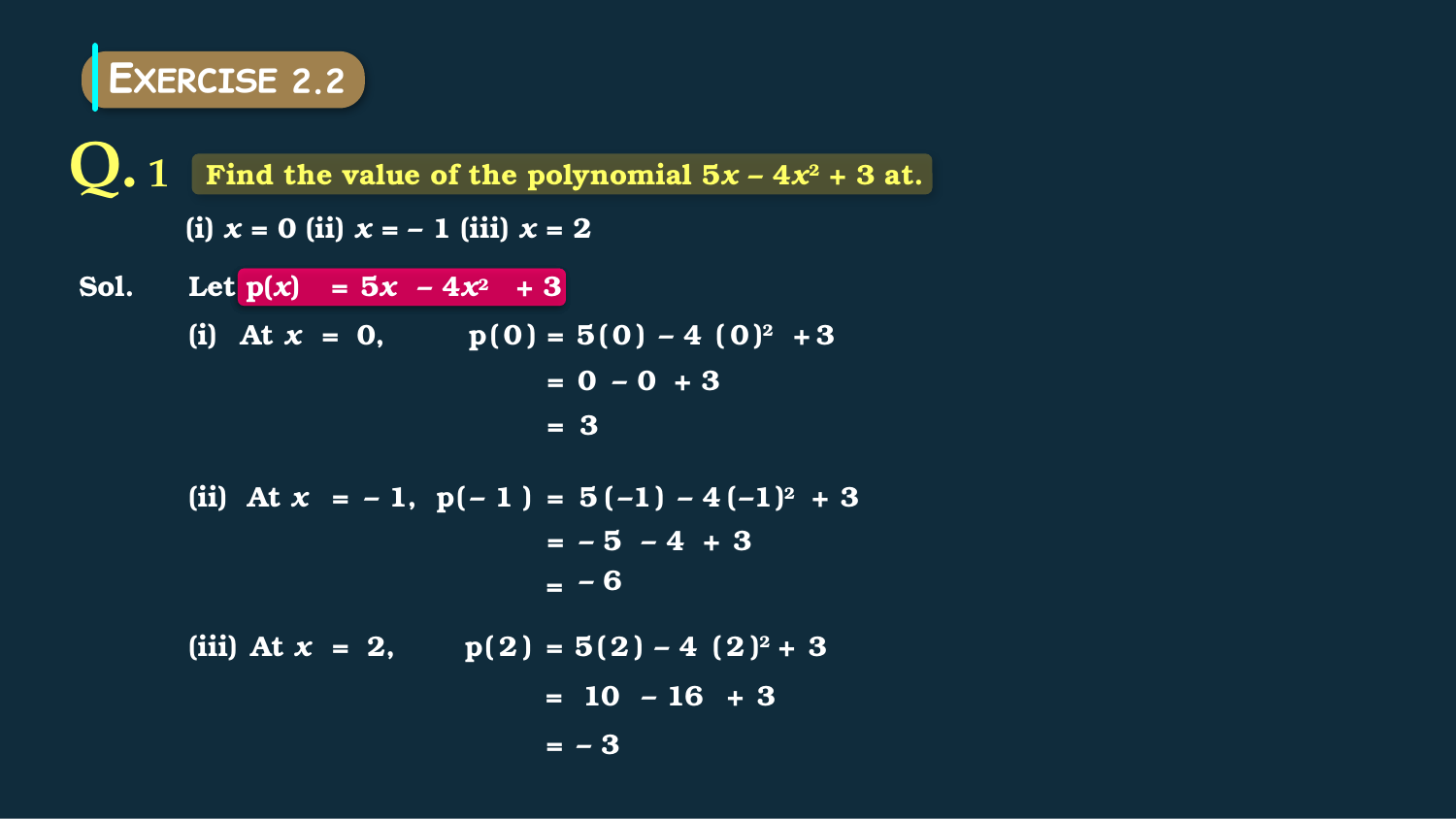

EXERCISE 2.2

Q. 1
Find the value of the polynomial 5x – 4x2 + 3 at.

(i) x = 0 (ii) x = – 1 (iii) x = 2
 polynomials are denoted by p(x)
Sol.
Let p(x)
=
5x
– 4x2
+ 3

(i)
At x
=
0,
p
(
0
)
=
5
(
0
)
– 4
(
0
)2
+
3
Substitute x = 0 in p(x)
=
0
0
+
3
–
=
3

(ii)
At x
=
– 1,
p
(
– 1
)
=
5
(
–1
)
– 4
(
–1
)2
+
3
Substitute x = -1 in p(x)
=
– 5
– 4
+
3
– 6
=

(iii)
At x
=
2,
p
2
5
2
– 4
2
)2
+
3
(
)
=
(
)
(
Substitute x = 2 in p(x)
10
– 16
+
3
=
=
– 3